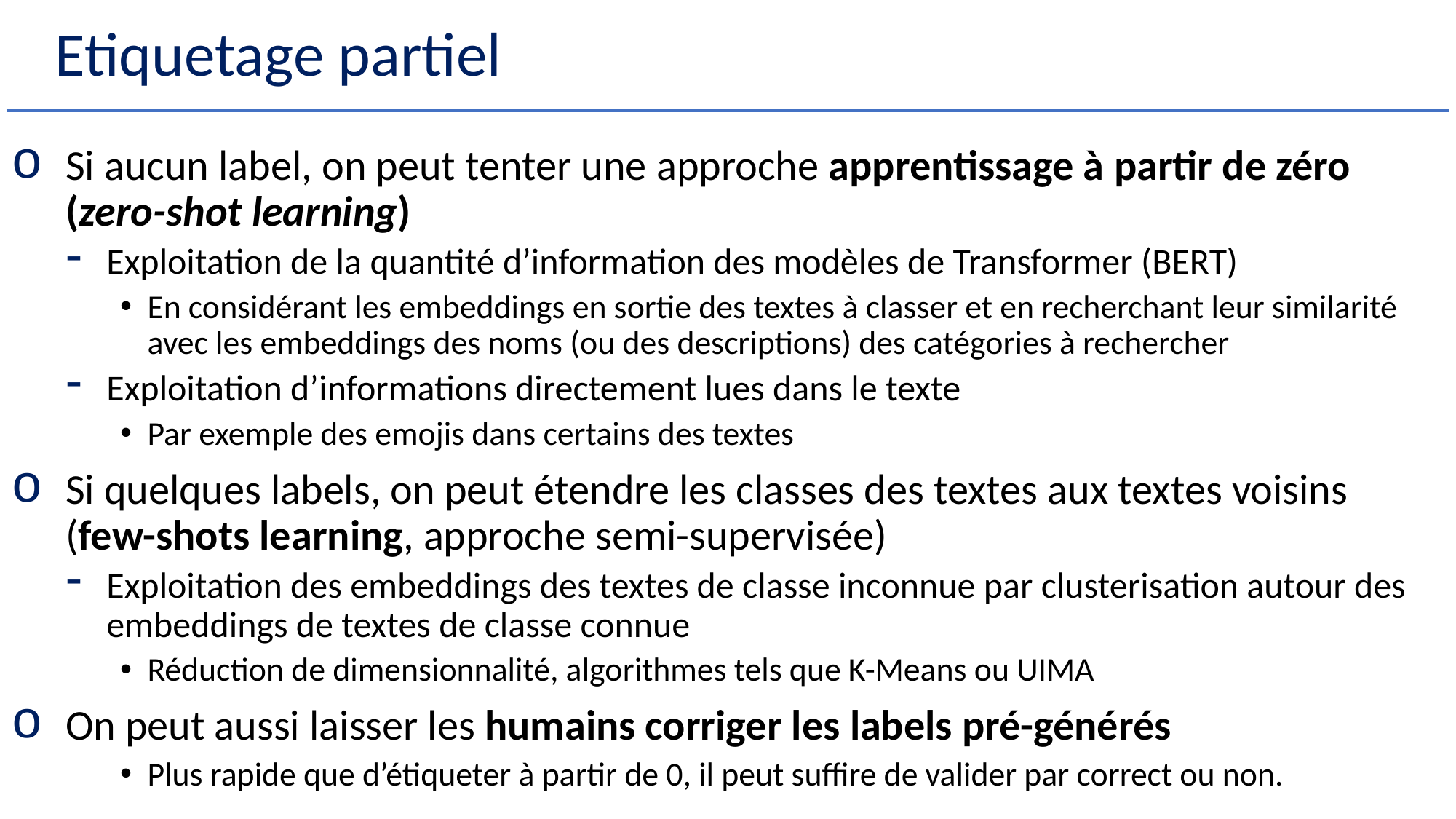

Etiquetage partiel
Si aucun label, on peut tenter une approche apprentissage à partir de zéro (zero-shot learning)
Exploitation de la quantité d’information des modèles de Transformer (BERT)
En considérant les embeddings en sortie des textes à classer et en recherchant leur similarité avec les embeddings des noms (ou des descriptions) des catégories à rechercher
Exploitation d’informations directement lues dans le texte
Par exemple des emojis dans certains des textes
Si quelques labels, on peut étendre les classes des textes aux textes voisins (few-shots learning, approche semi-supervisée)
Exploitation des embeddings des textes de classe inconnue par clusterisation autour des embeddings de textes de classe connue
Réduction de dimensionnalité, algorithmes tels que K-Means ou UIMA
On peut aussi laisser les humains corriger les labels pré-générés
Plus rapide que d’étiqueter à partir de 0, il peut suffire de valider par correct ou non.